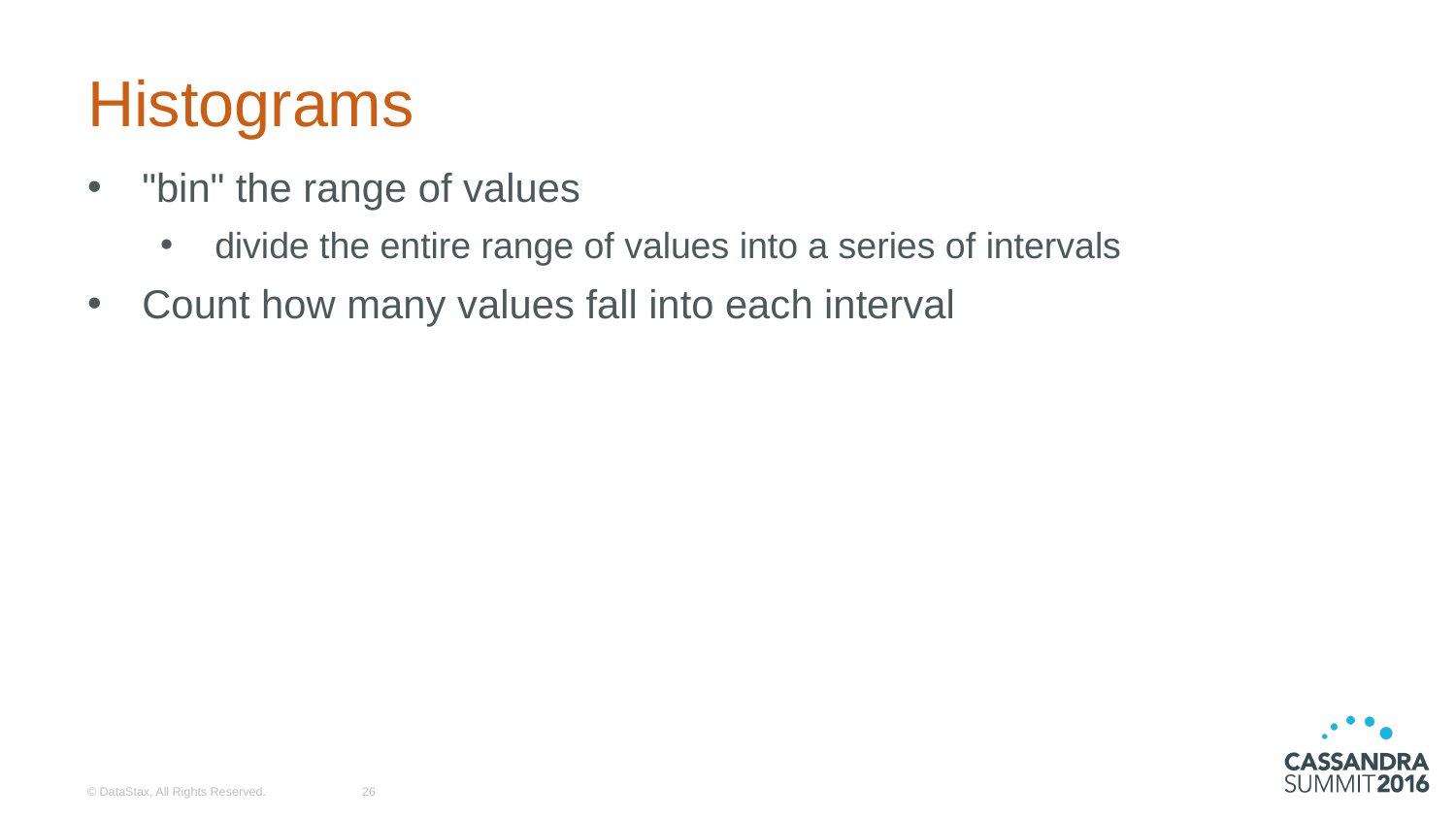

# Histograms
"bin" the range of values
divide the entire range of values into a series of intervals
Count how many values fall into each interval

© DataStax, All Rights Reserved.
26